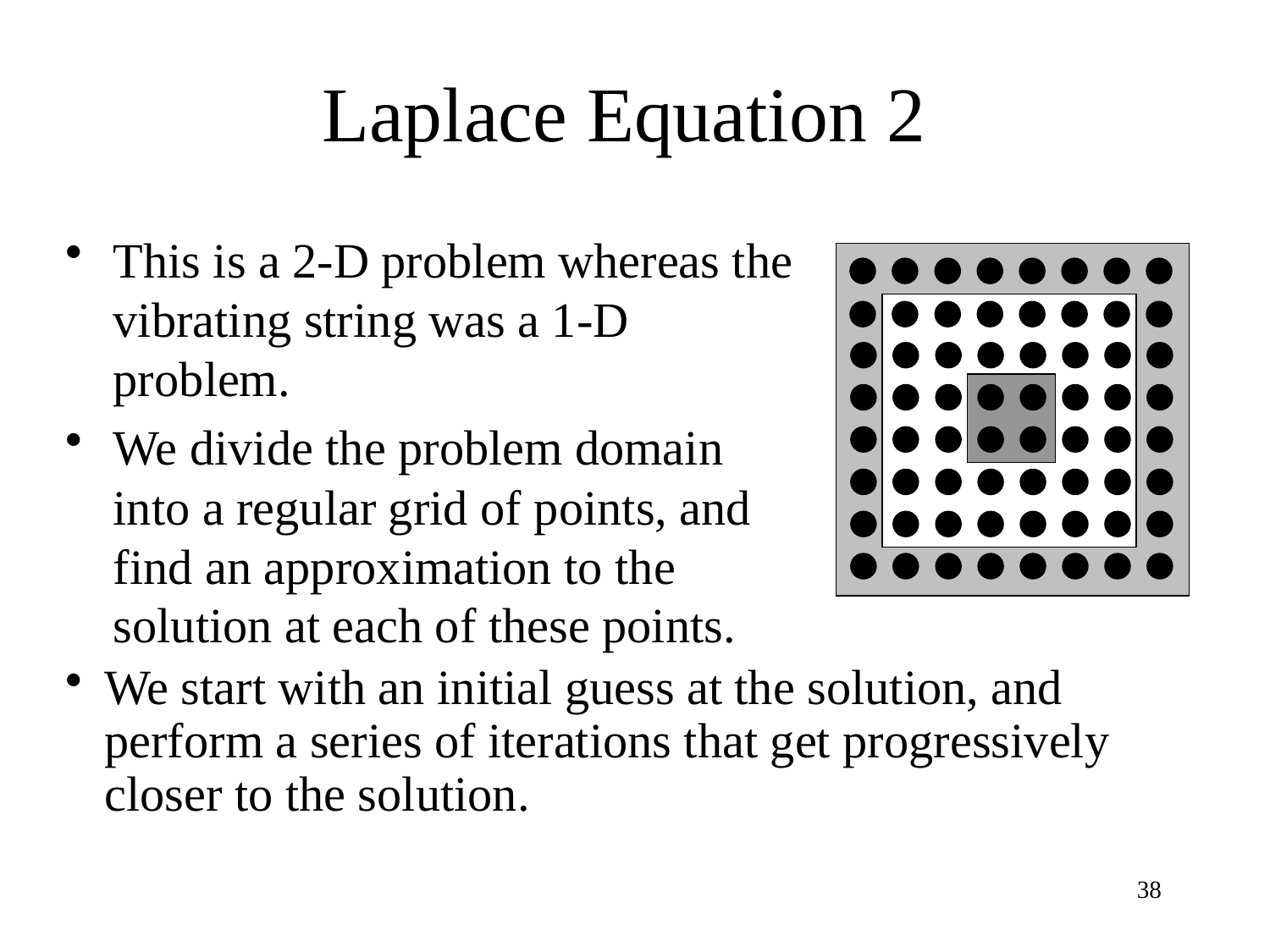

# Laplace Equation 2
This is a 2-D problem whereas the vibrating string was a 1-D problem.
We divide the problem domain into a regular grid of points, and find an approximation to the solution at each of these points.

We start with an initial guess at the solution, and perform a series of iterations that get progressively closer to the solution.

38